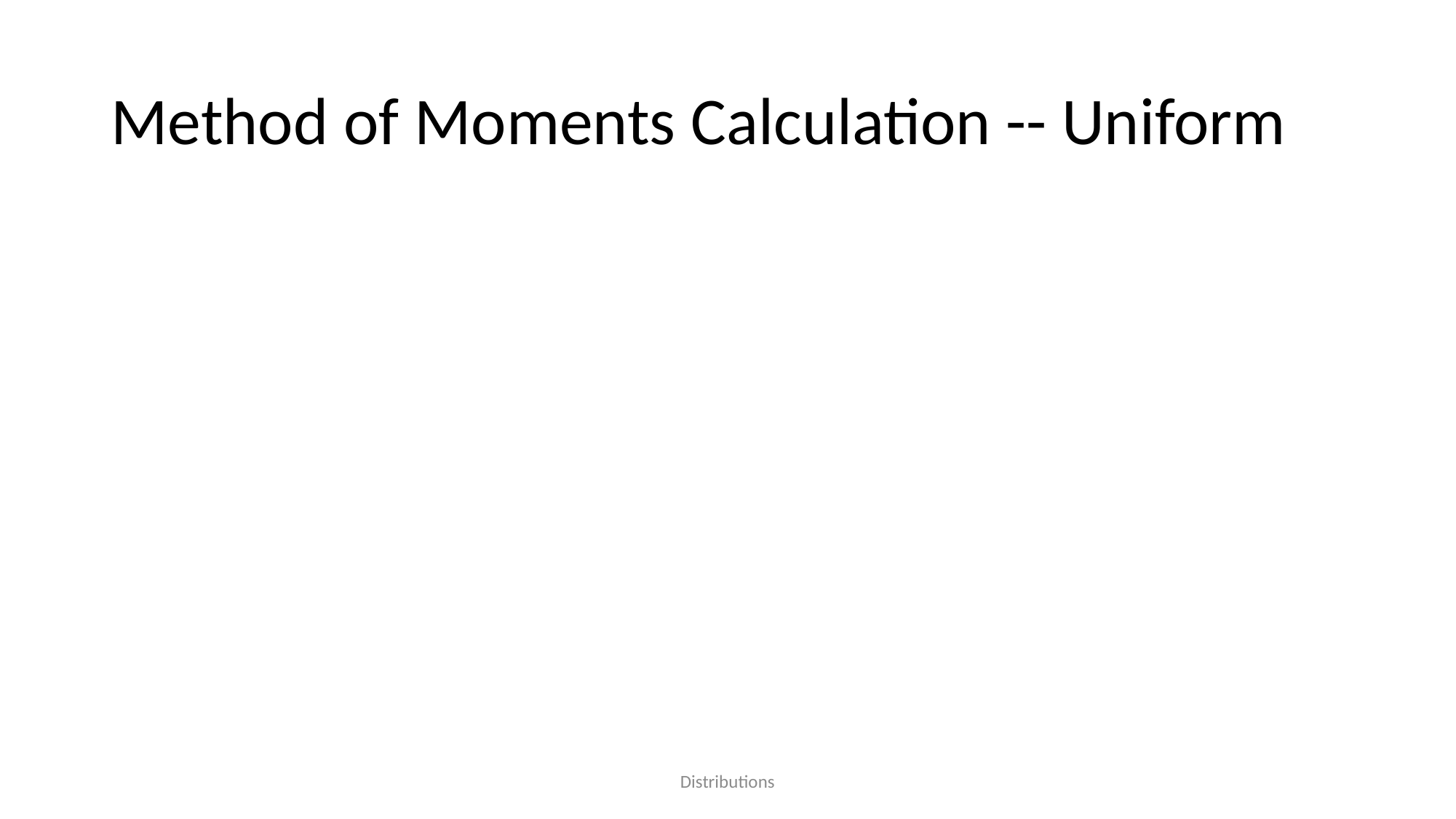

# Method of Moments Calculation -- Uniform

Distributions